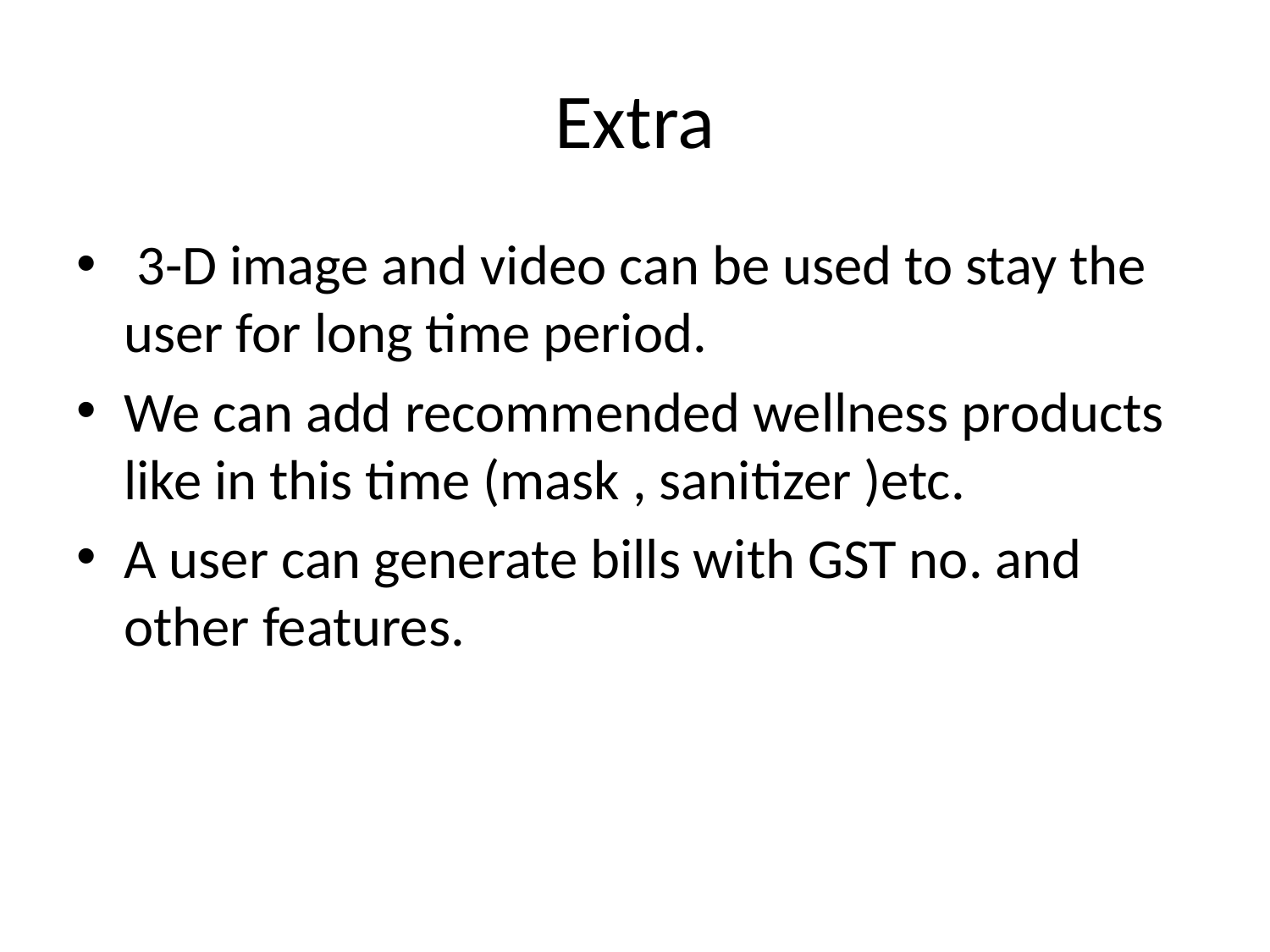

# Extra
 3-D image and video can be used to stay the user for long time period.
We can add recommended wellness products like in this time (mask , sanitizer )etc.
A user can generate bills with GST no. and other features.